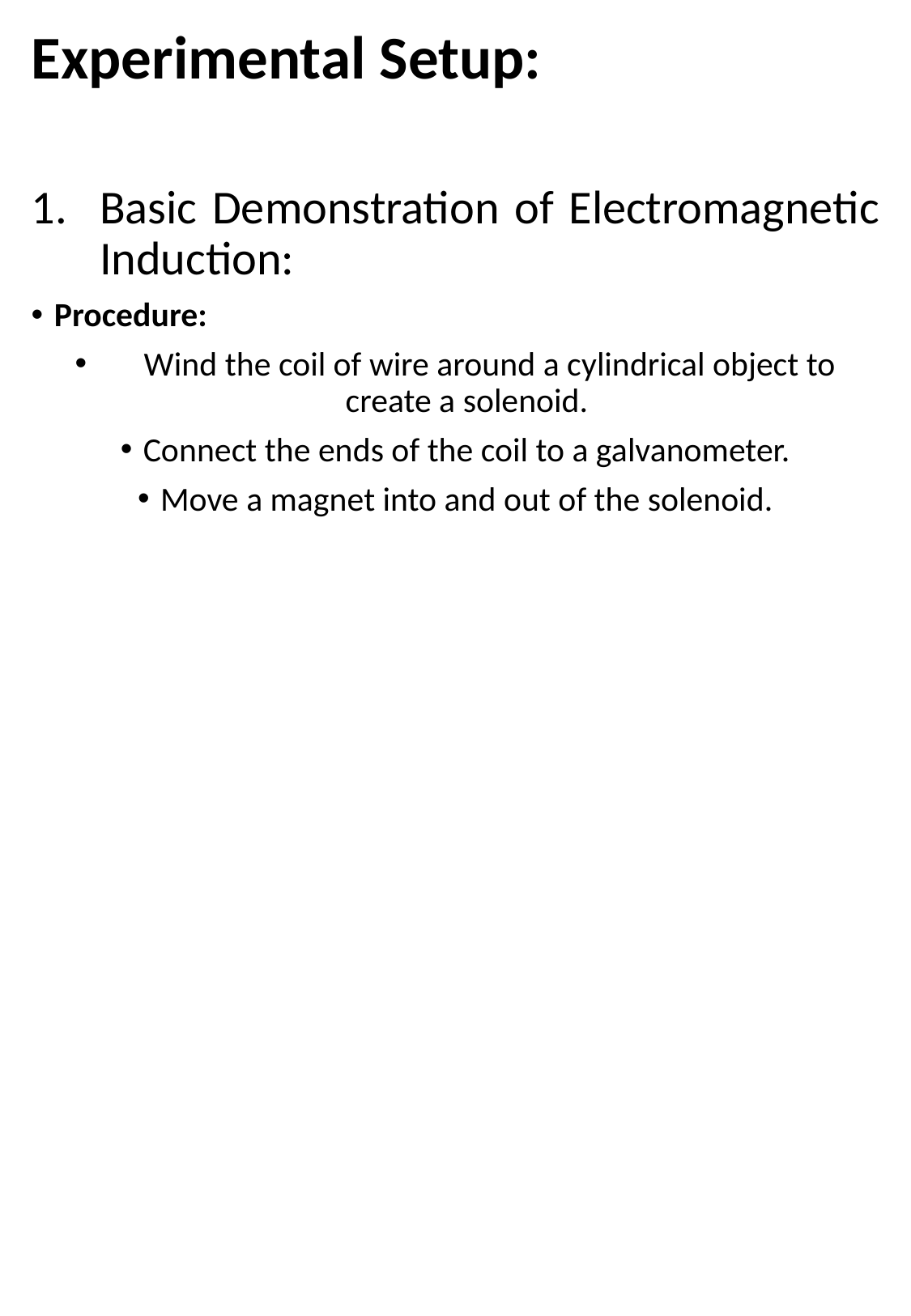

Experimental Setup:

Basic Demonstration of Electromagnetic Induction:
Procedure:
      Wind the coil of wire around a cylindrical object to create a solenoid.
Connect the ends of the coil to a galvanometer.
Move a magnet into and out of the solenoid.